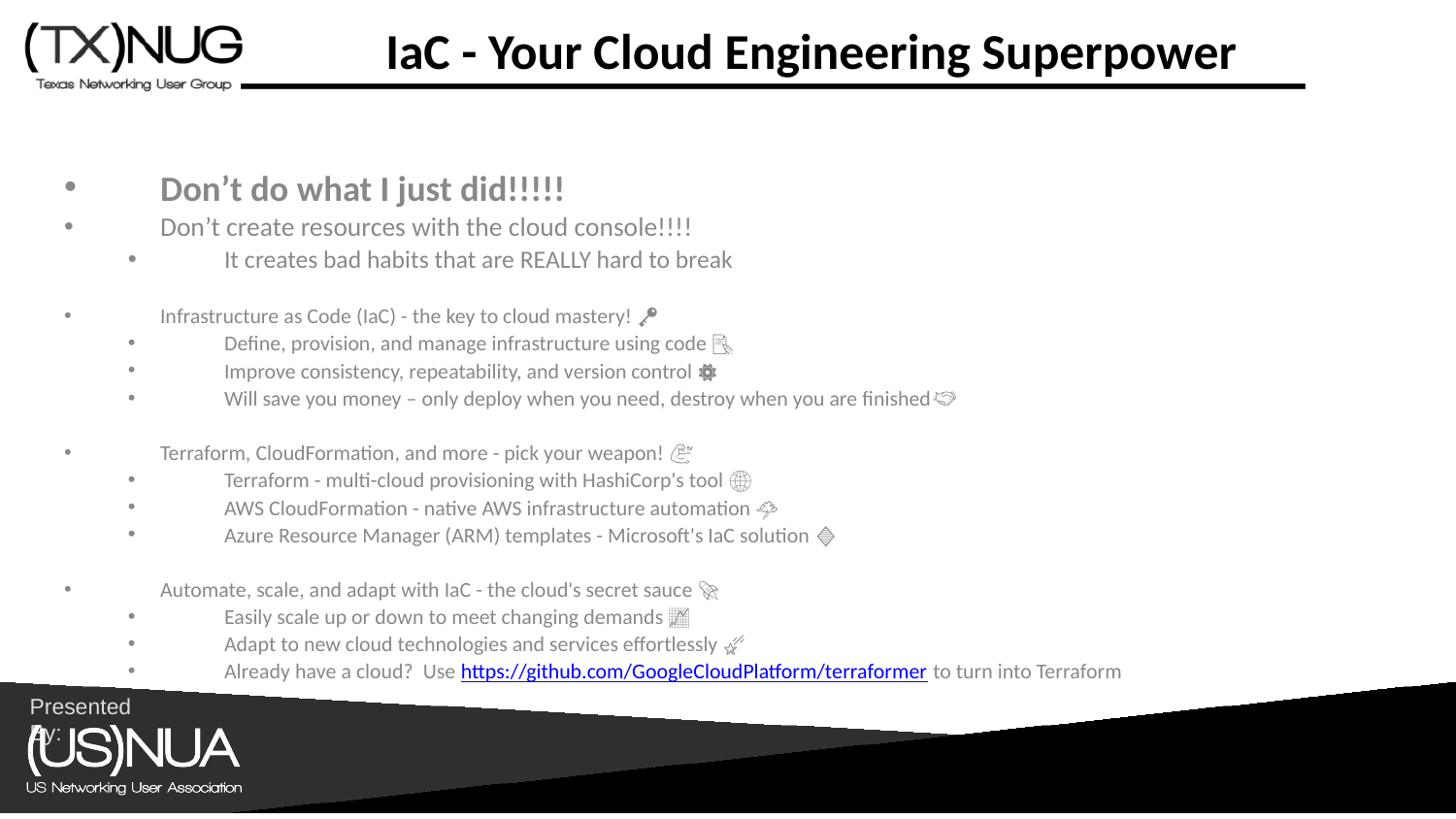

# IaC - Your Cloud Engineering Superpower
Don’t do what I just did!!!!!
Don’t create resources with the cloud console!!!!
It creates bad habits that are REALLY hard to break

Infrastructure as Code (IaC) - the key to cloud mastery! 🔑
Define, provision, and manage infrastructure using code 📝
Improve consistency, repeatability, and version control ⚙️
Will save you money – only deploy when you need, destroy when you are finished🤝

Terraform, CloudFormation, and more - pick your weapon! 💪
Terraform - multi-cloud provisioning with HashiCorp's tool 🌐
AWS CloudFormation - native AWS infrastructure automation 🌩️
Azure Resource Manager (ARM) templates - Microsoft's IaC solution 🔷

Automate, scale, and adapt with IaC - the cloud's secret sauce 🚀
Easily scale up or down to meet changing demands 📈
Adapt to new cloud technologies and services effortlessly 🌠
Already have a cloud?  Use https://github.com/GoogleCloudPlatform/terraformer to turn into Terraform